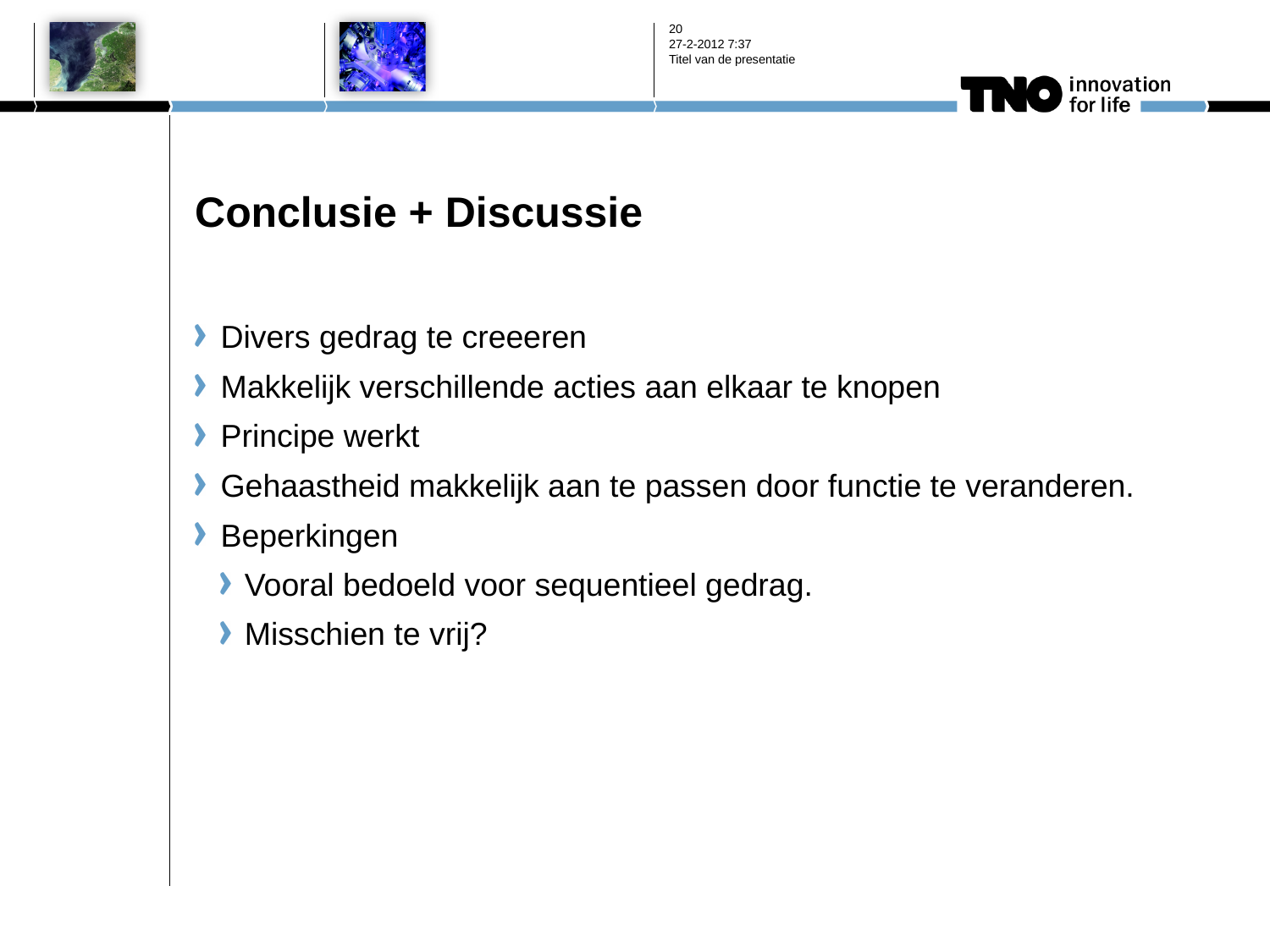

20
27-2-2012 7:37
Titel van de presentatie
# Conclusie + Discussie
Divers gedrag te creeeren
Makkelijk verschillende acties aan elkaar te knopen
Principe werkt
Gehaastheid makkelijk aan te passen door functie te veranderen.
Beperkingen
Vooral bedoeld voor sequentieel gedrag.
Misschien te vrij?